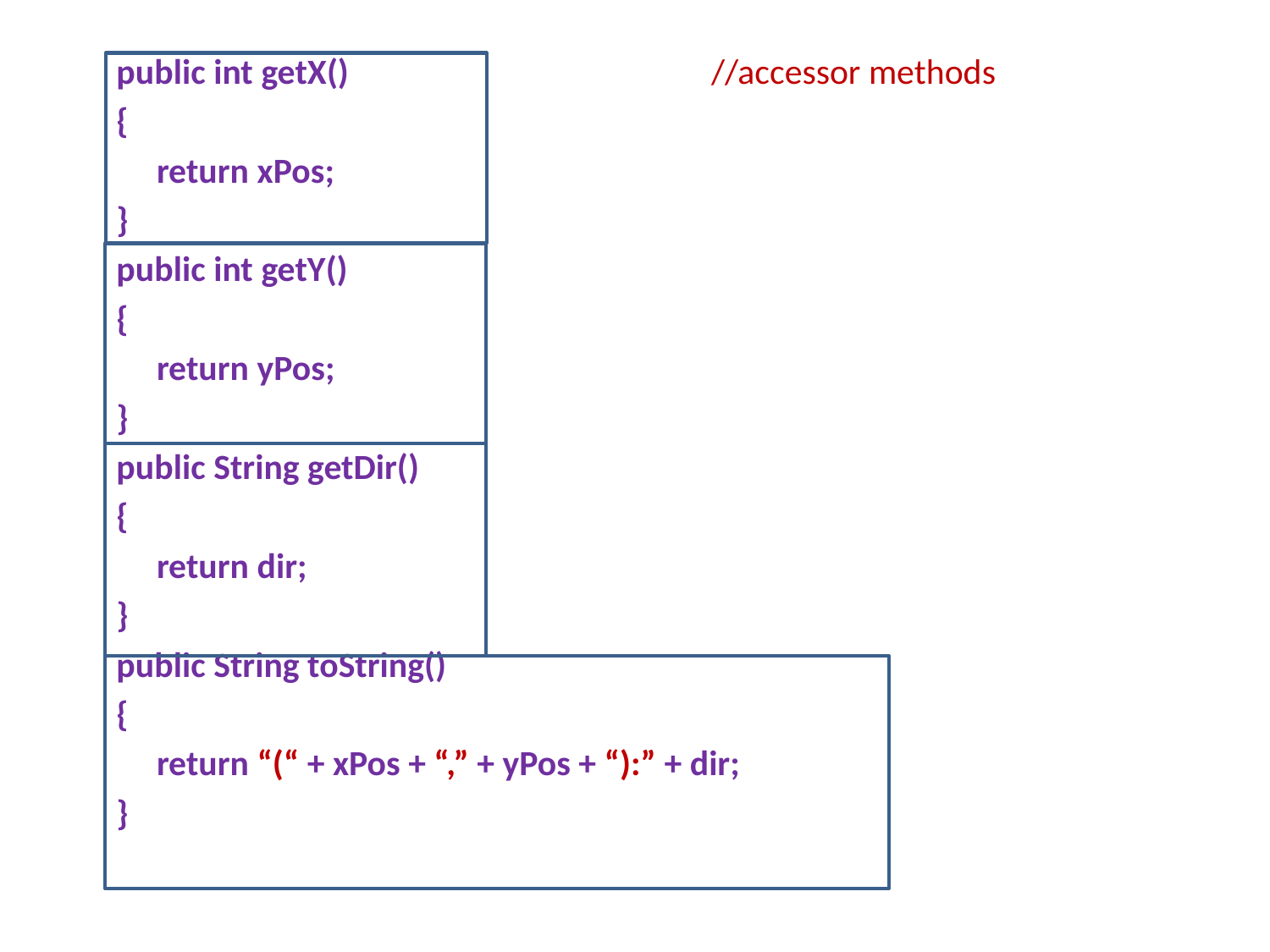

#
     public int getX()			//accessor methods
     {
          return xPos;
     }
     public int getY()
     {
          return yPos;
     }
     public String getDir()
     {
          return dir;
     }
     public String toString()
     {
          return “(“ + xPos + “,” + yPos + “):” + dir;
     }